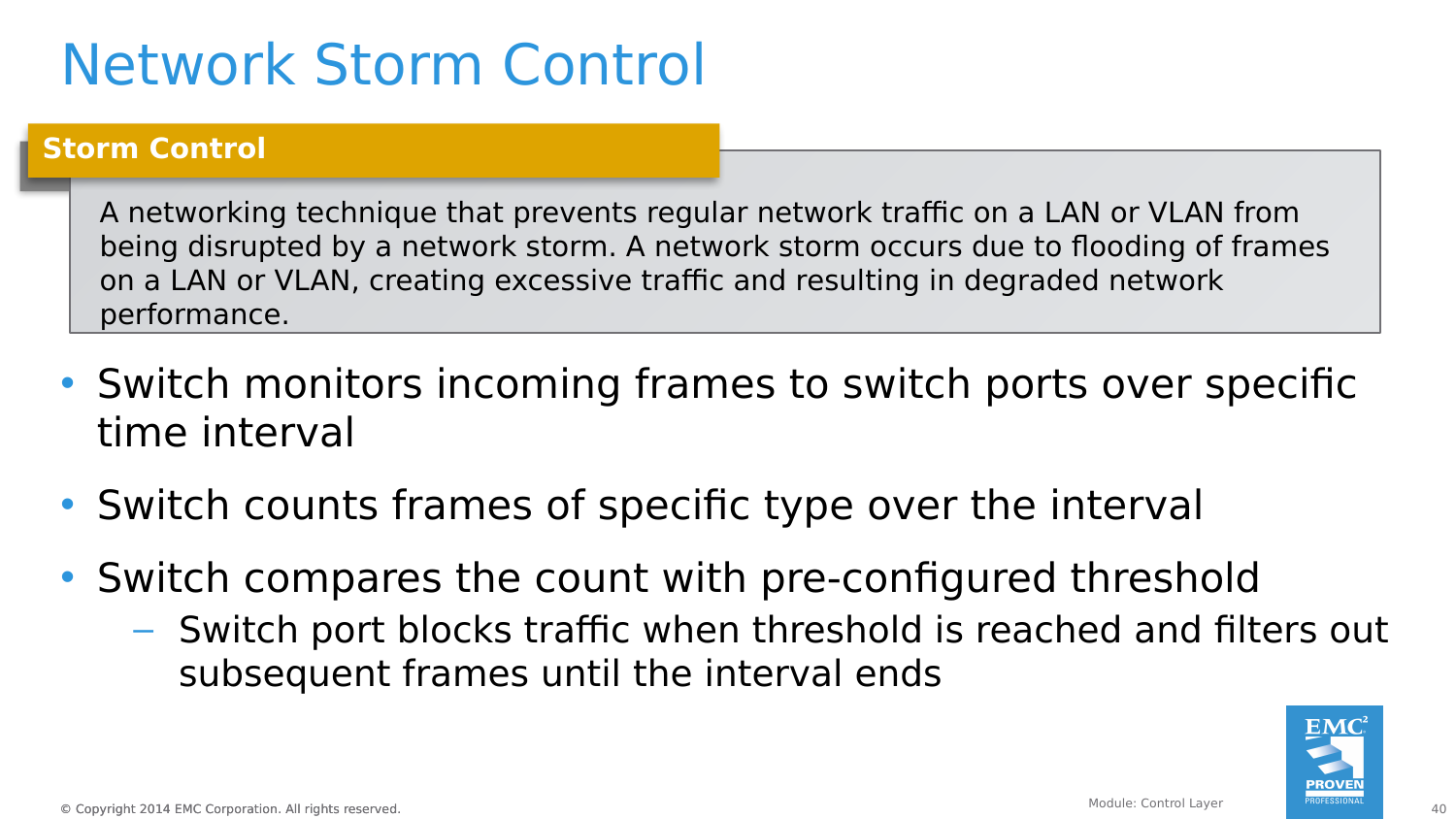

# Network Storm Control
Storm Control

A networking technique that prevents regular network traffic on a LAN or VLAN from being disrupted by a network storm. A network storm occurs due to flooding of frames on a LAN or VLAN, creating excessive traffic and resulting in degraded network performance.
Switch monitors incoming frames to switch ports over specific time interval
Switch counts frames of specific type over the interval
Switch compares the count with pre-configured threshold
Switch port blocks traffic when threshold is reached and filters out subsequent frames until the interval ends

Module: Control Layer